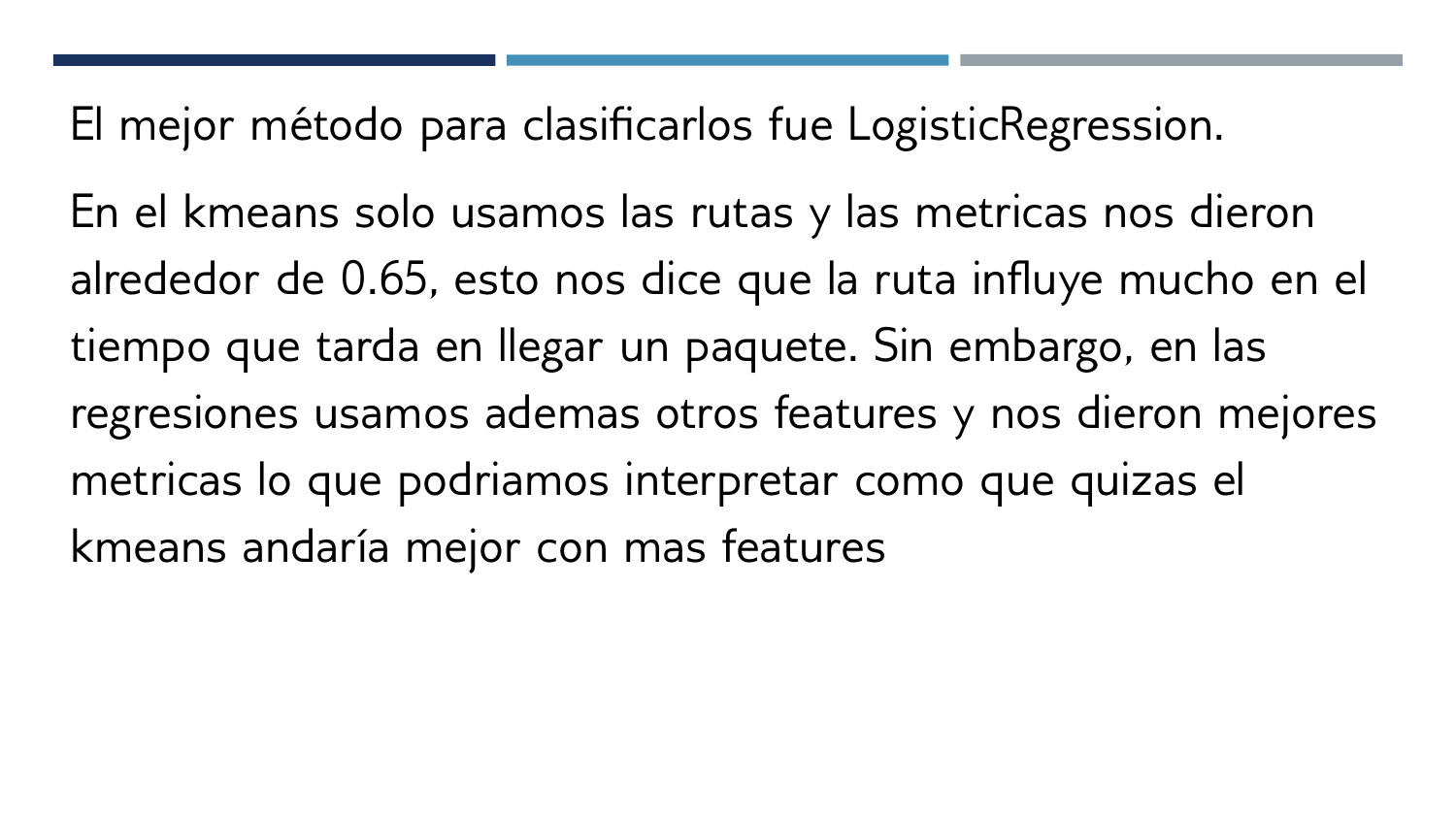

El mejor método para clasificarlos fue LogisticRegression.
En el kmeans solo usamos las rutas y las metricas nos dieron alrededor de 0.65, esto nos dice que la ruta influye mucho en el tiempo que tarda en llegar un paquete. Sin embargo, en las regresiones usamos ademas otros features y nos dieron mejores metricas lo que podriamos interpretar como que quizas el kmeans andaría mejor con mas features